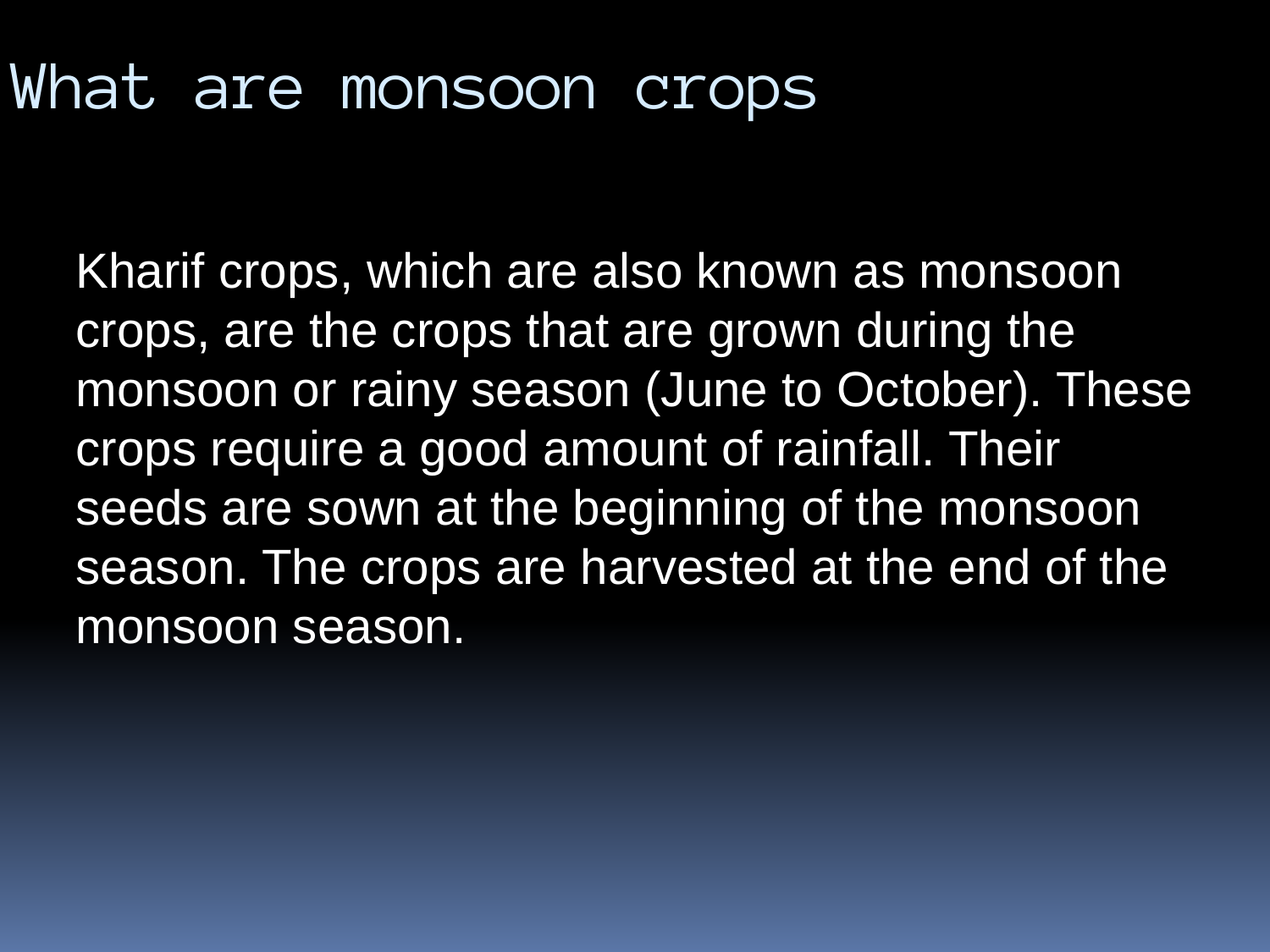

What are monsoon crops
Kharif crops, which are also known as monsoon crops, are the crops that are grown during the monsoon or rainy season (June to October). These crops require a good amount of rainfall. Their seeds are sown at the beginning of the monsoon season. The crops are harvested at the end of the monsoon season.